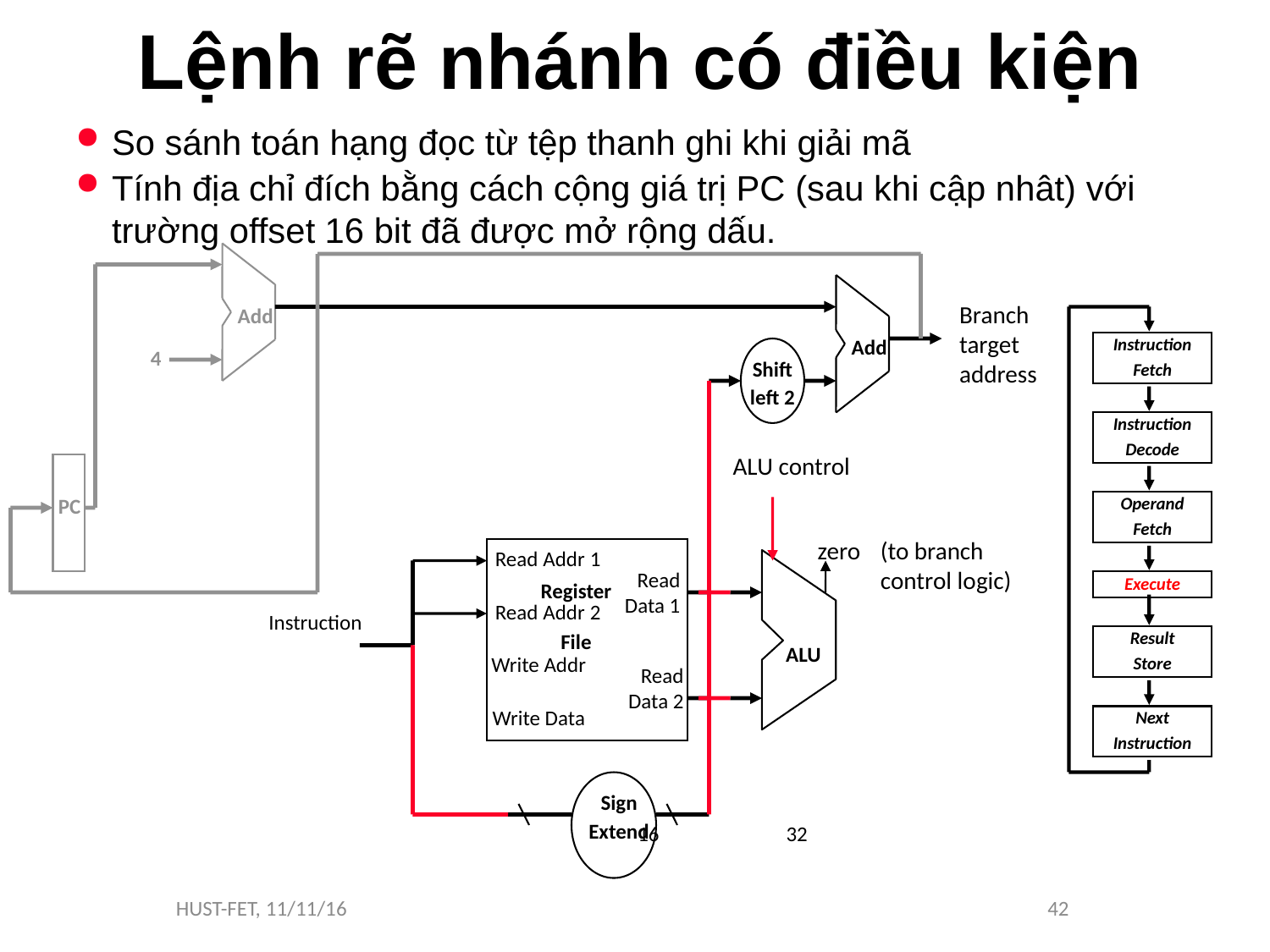

# Lệnh rẽ nhánh có điều kiện
So sánh toán hạng đọc từ tệp thanh ghi khi giải mã
Tính địa chỉ đích bằng cách cộng giá trị PC (sau khi cập nhât) với trường offset 16 bit đã được mở rộng dấu.

Branch
target
address
Add

Instruction
Fetch

Instruction
Decode

Operand
Fetch

Execute

Result
Store

Next
Instruction

Add
4

Shift
left 2

ALU control

PC

zero
(to branch control logic)
Read Addr 1

Read
 Data 1

Register

File

Read Addr 2

Instruction

ALU

Write Addr
Read
 Data 2
Write Data

Sign
Extend

16

32
HUST-FET, 11/11/16
42